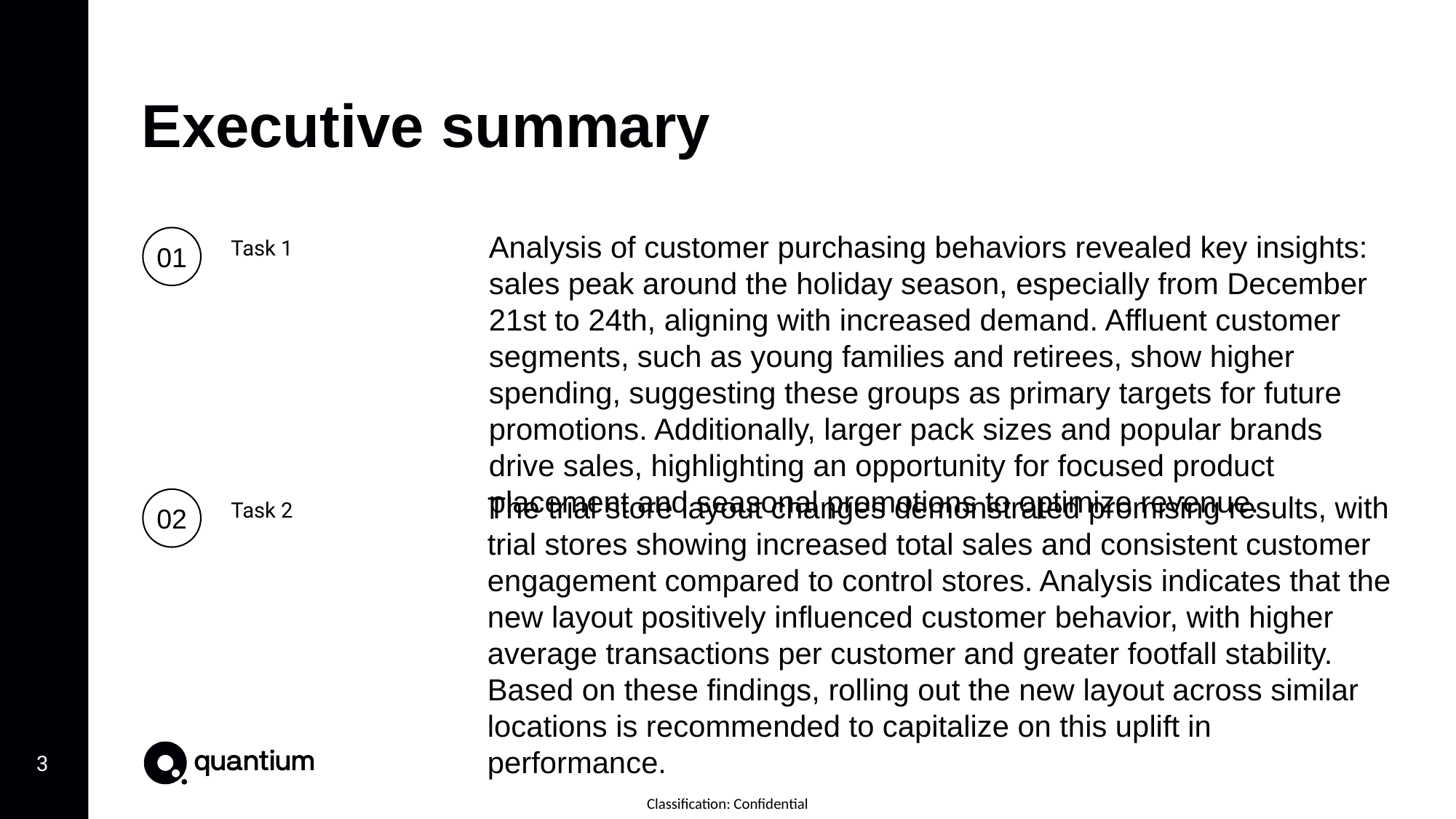

Executive summary
01
Analysis of customer purchasing behaviors revealed key insights: sales peak around the holiday season, especially from December 21st to 24th, aligning with increased demand. Affluent customer segments, such as young families and retirees, show higher spending, suggesting these groups as primary targets for future promotions. Additionally, larger pack sizes and popular brands drive sales, highlighting an opportunity for focused product placement and seasonal promotions to optimize revenue.
Task 1
The trial store layout changes demonstrated promising results, with trial stores showing increased total sales and consistent customer engagement compared to control stores. Analysis indicates that the new layout positively influenced customer behavior, with higher average transactions per customer and greater footfall stability. Based on these findings, rolling out the new layout across similar locations is recommended to capitalize on this uplift in performance.

02
Task 2